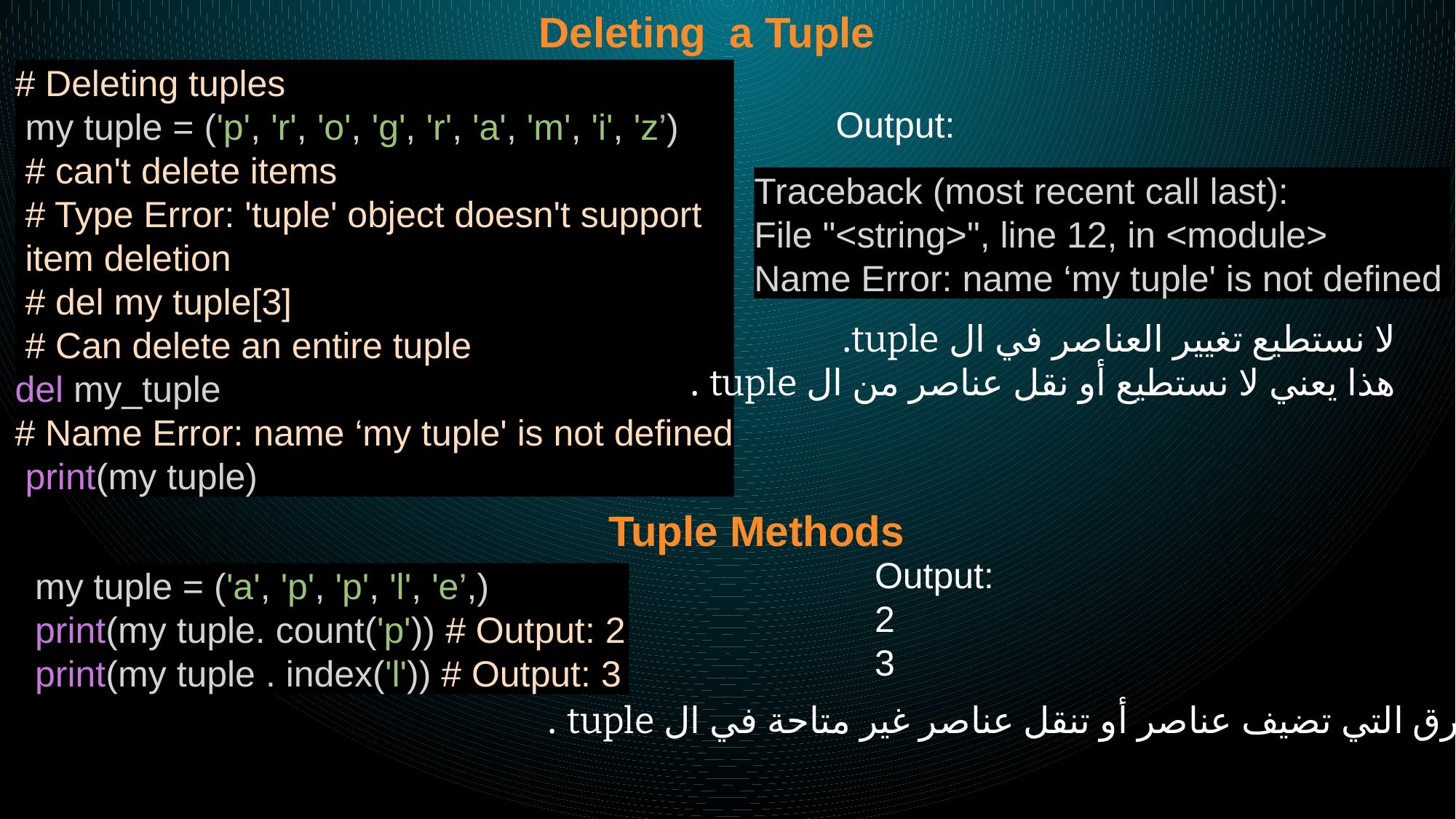

Deleting  a Tuple
# Deleting tuples
 my tuple = ('p', 'r', 'o', 'g', 'r', 'a', 'm', 'i', 'z’)
 # can't delete items
 # Type Error: 'tuple' object doesn't support
 item deletion
 # del my tuple[3]
 # Can delete an entire tuple
del my_tuple
# Name Error: name ‘my tuple' is not defined
 print(my tuple)
Output:

Traceback (most recent call last):
File "<string>", line 12, in <module>
Name Error: name ‘my tuple' is not defined
لا نستطيع تغيير العناصر في ال tuple.
هذا يعني لا نستطيع أو نقل عناصر من ال tuple .
Tuple Methods
Output:
2
3
my tuple = ('a', 'p', 'p', 'l', 'e’,)
print(my tuple. count('p')) # Output: 2
print(my tuple . index('l')) # Output: 3
الطرق التي تضيف عناصر أو تنقل عناصر غير متاحة في ال tuple .